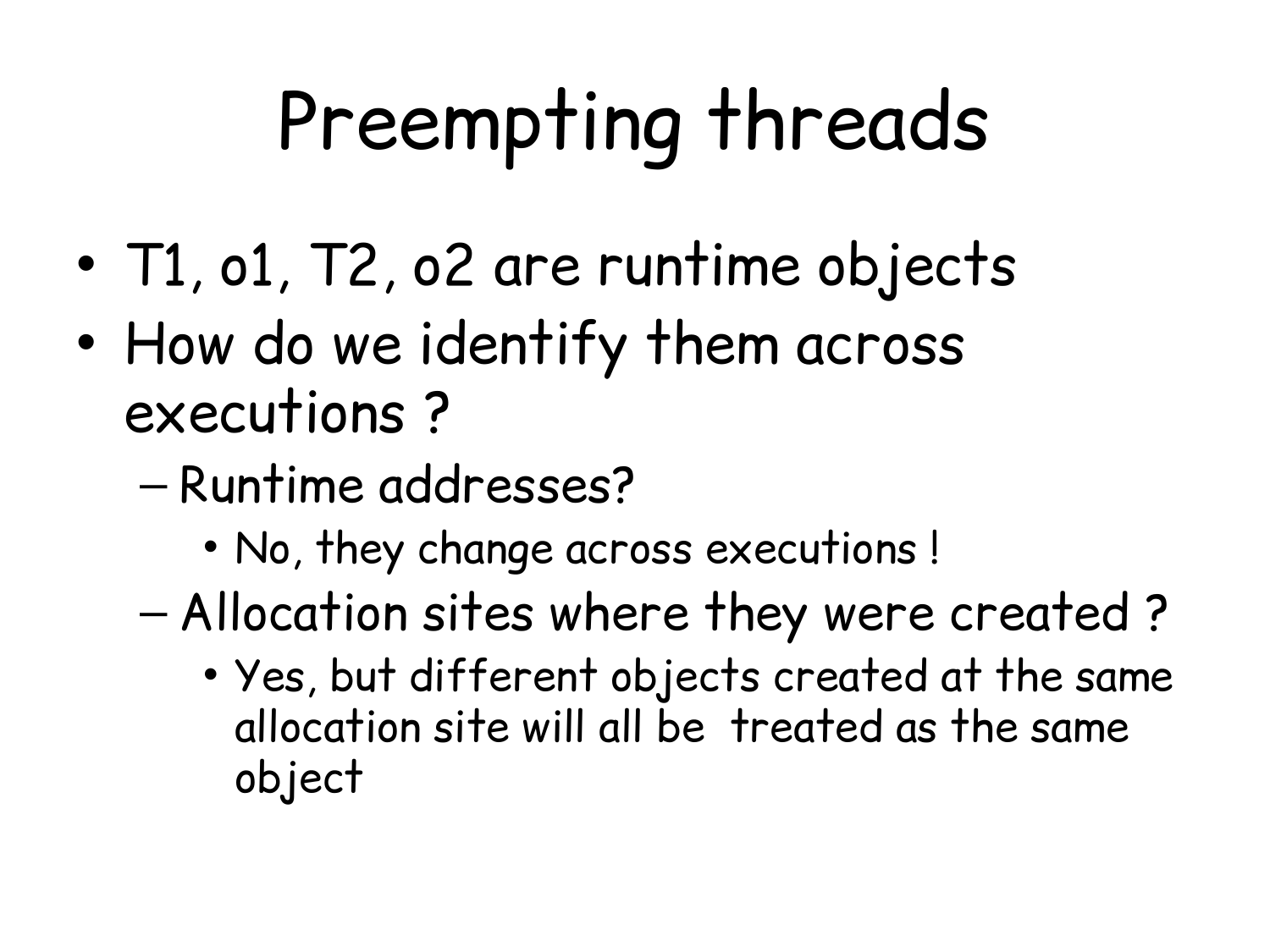

# Preempting threads
T1, o1, T2, o2 are runtime objects
How do we identify them across executions ?
Runtime addresses?
No, they change across executions !
Allocation sites where they were created ?
Yes, but different objects created at the same allocation site will all be  treated as the same object